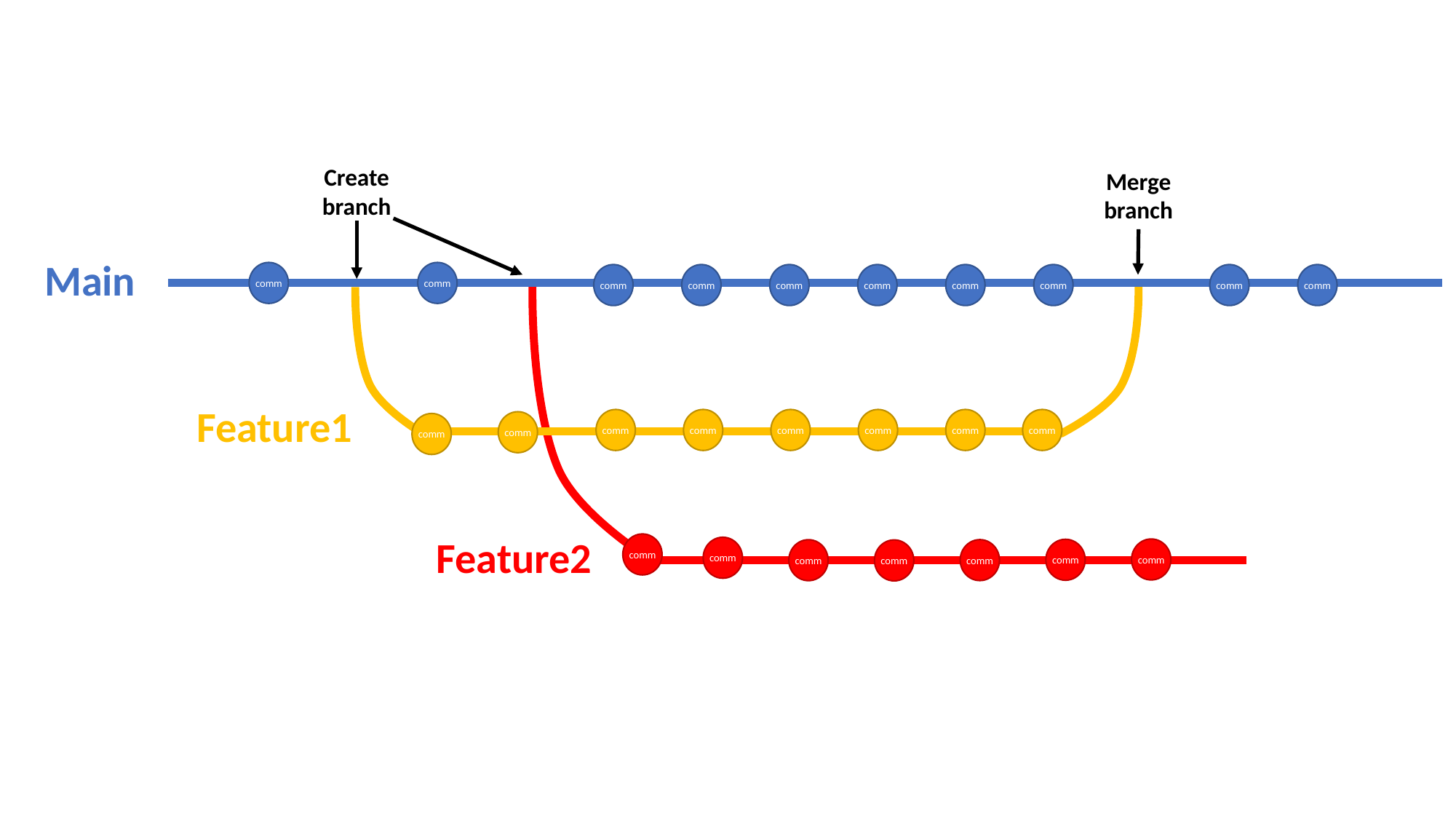

Create branch
Merge branch
Main
comm
comm
comm
comm
comm
comm
comm
comm
comm
comm

Feature1
comm
comm
comm
comm
comm
comm
comm
comm
Feature2
comm
comm
comm
comm
comm
comm
comm